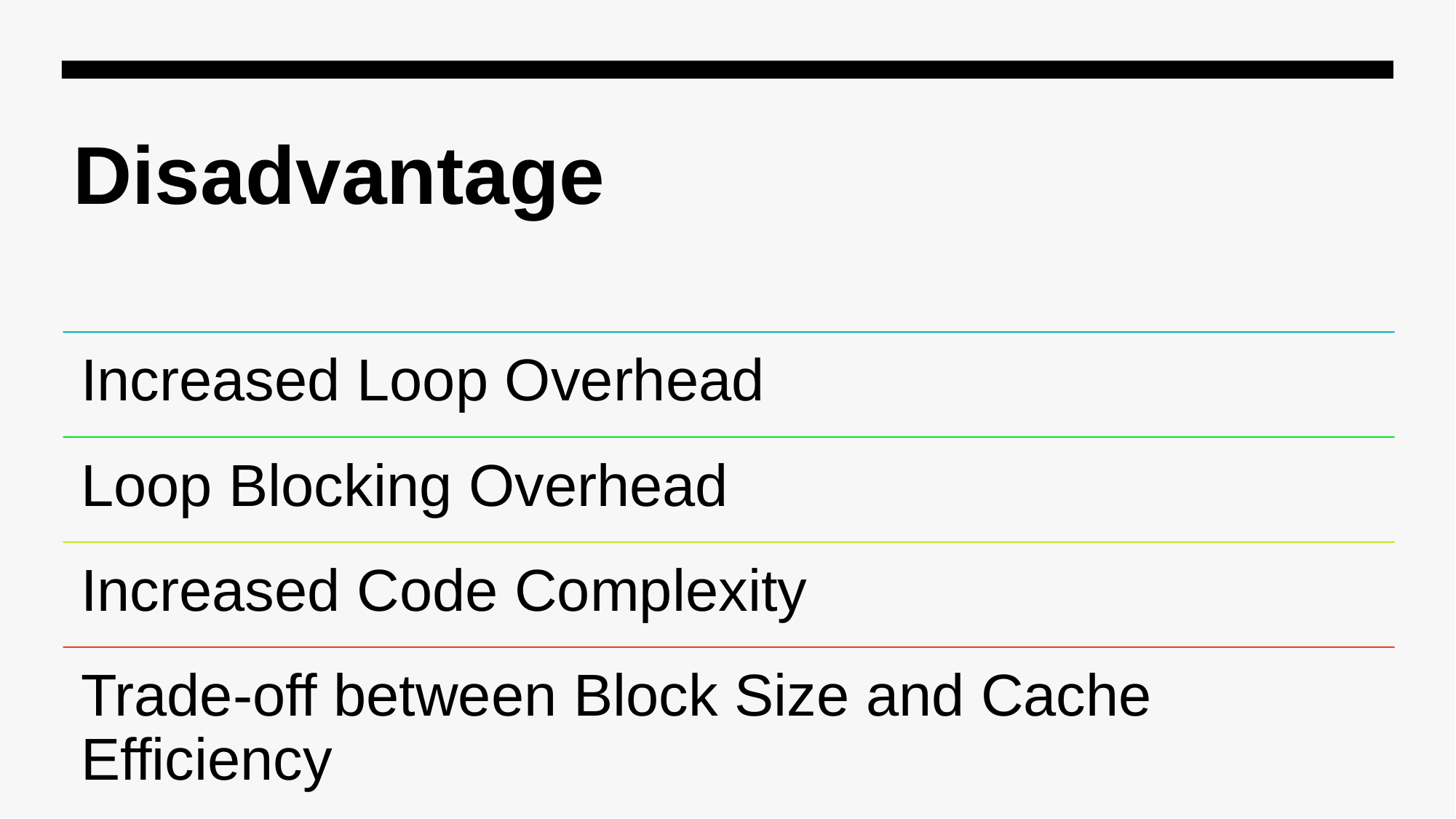

# Disadvantage
Increased Loop Overhead
Loop Blocking Overhead
Increased Code Complexity
Trade-off between Block Size and Cache Efficiency